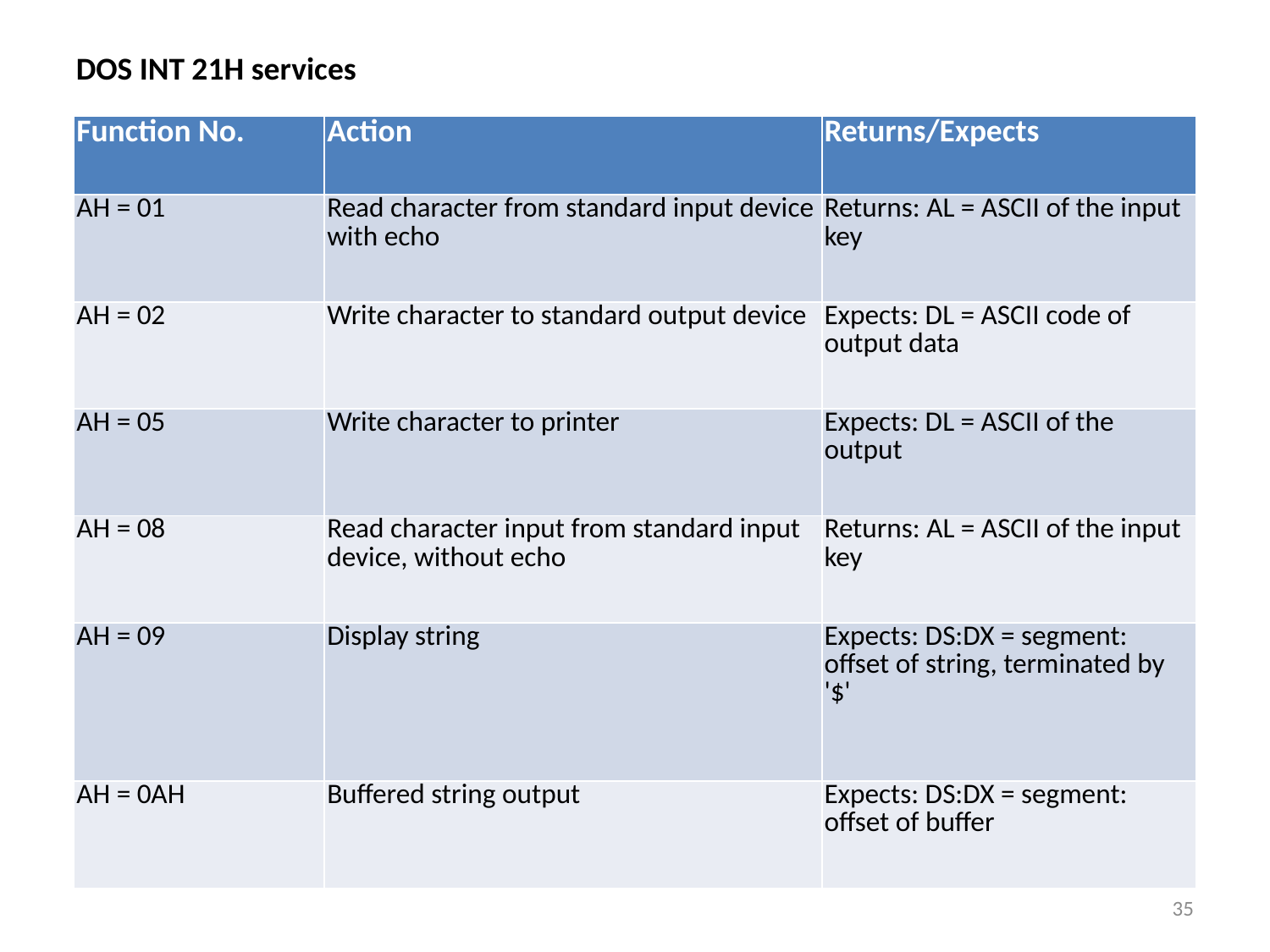

DOS INT 21H services
| Function No. | Action | Returns/Expects |
| --- | --- | --- |
| AH = 01 | Read character from standard input device with echo | Returns: AL = ASCII of the input key |
| AH = 02 | Write character to standard output device | Expects: DL = ASCII code of output data |
| AH = 05 | Write character to printer | Expects: DL = ASCII of the output |
| AH = 08 | Read character input from standard input device, without echo | Returns: AL = ASCII of the input key |
| AH = 09 | Display string | Expects: DS:DX = segment: offset of string, terminated by '$' |
| AH = 0AH | Buffered string output | Expects: DS:DX = segment: offset of buffer |
35